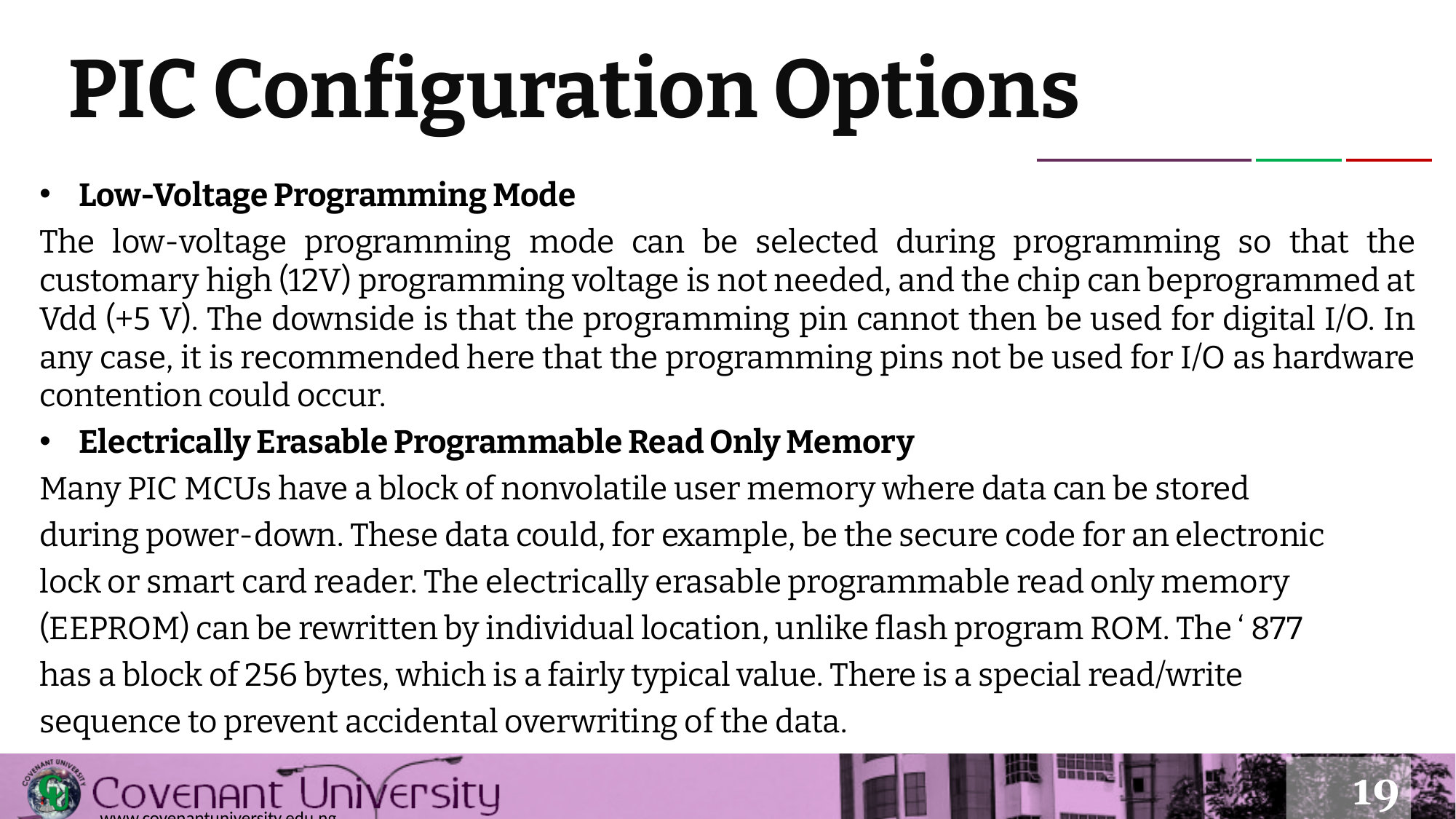

# PIC Configuration Options
Low-Voltage Programming Mode
The low-voltage programming mode can be selected during programming so that the customary high (12V) programming voltage is not needed, and the chip can beprogrammed at Vdd (+5 V). The downside is that the programming pin cannot then be used for digital I/O. In any case, it is recommended here that the programming pins not be used for I/O as hardware contention could occur.
Electrically Erasable Programmable Read Only Memory
Many PIC MCUs have a block of nonvolatile user memory where data can be stored
during power-down. These data could, for example, be the secure code for an electronic
lock or smart card reader. The electrically erasable programmable read only memory
(EEPROM) can be rewritten by individual location, unlike flash program ROM. The ‘ 877
has a block of 256 bytes, which is a fairly typical value. There is a special read/write
sequence to prevent accidental overwriting of the data.